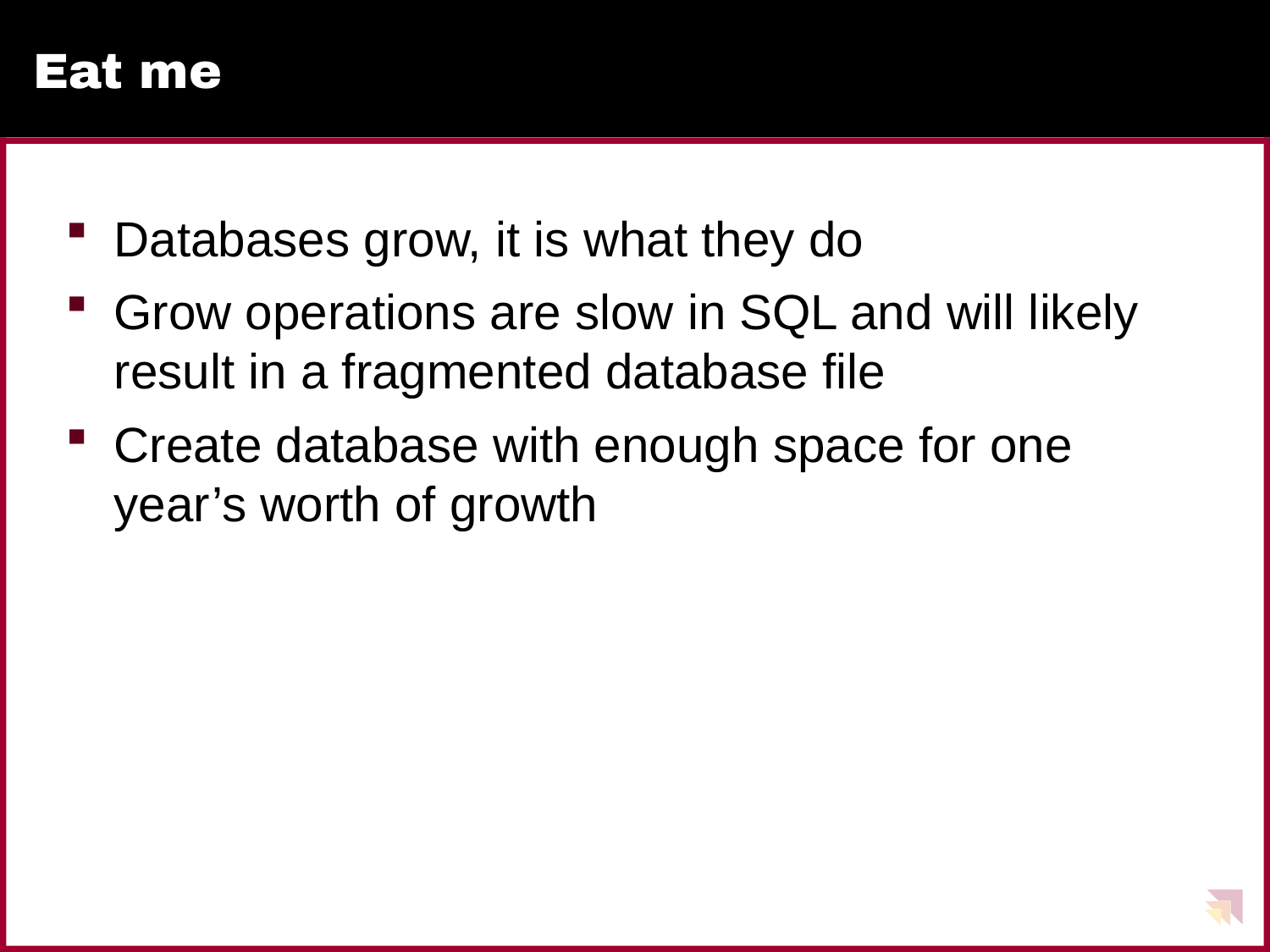

# Eat me
Databases grow, it is what they do
Grow operations are slow in SQL and will likely result in a fragmented database file
Create database with enough space for one year’s worth of growth